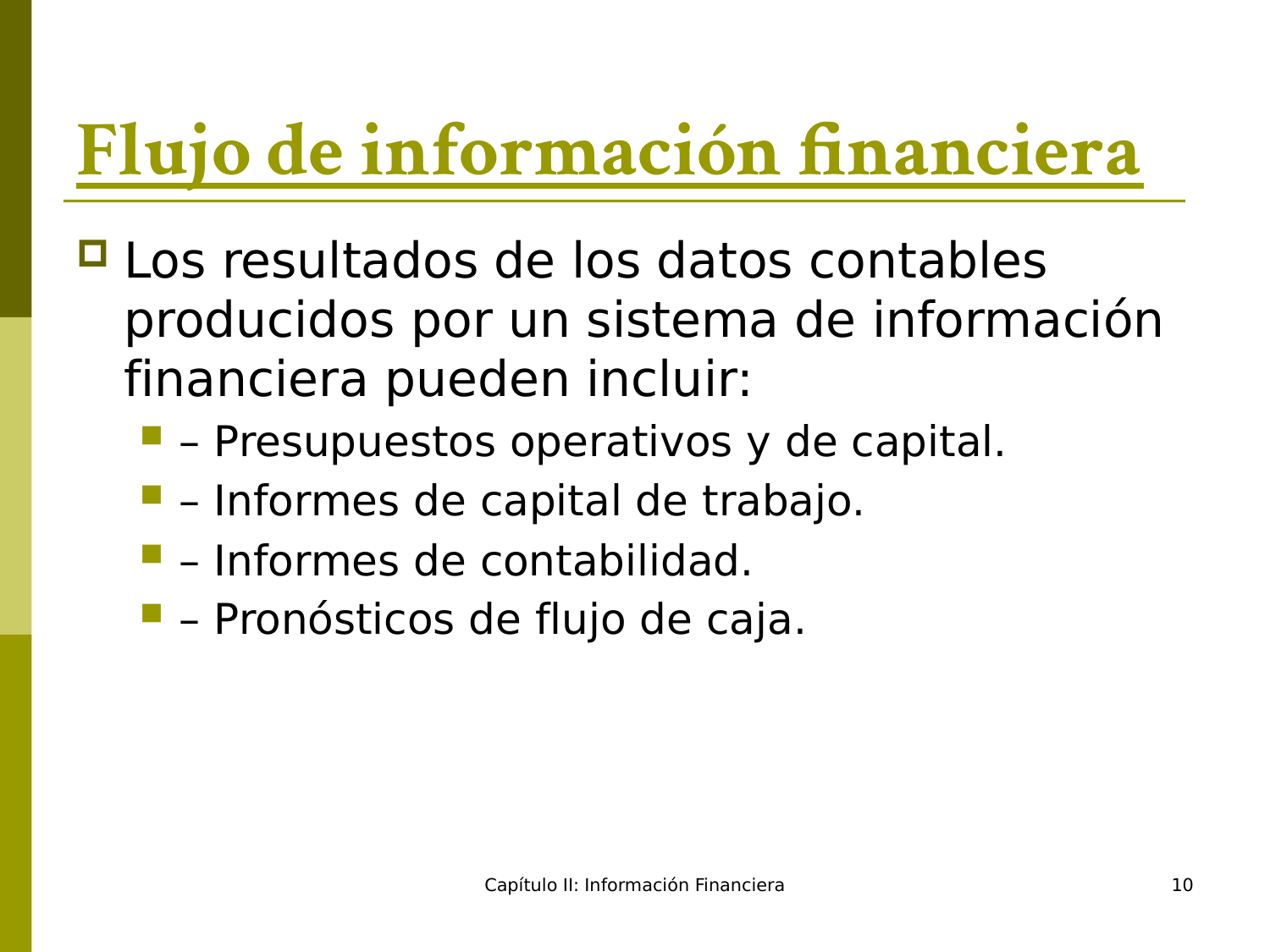

# Flujo de información financiera
Los resultados de los datos contables producidos por un sistema de información financiera pueden incluir:
– Presupuestos operativos y de capital.
– Informes de capital de trabajo.
– Informes de contabilidad.
– Pronósticos de flujo de caja.

Capítulo II: Información Financiera
10